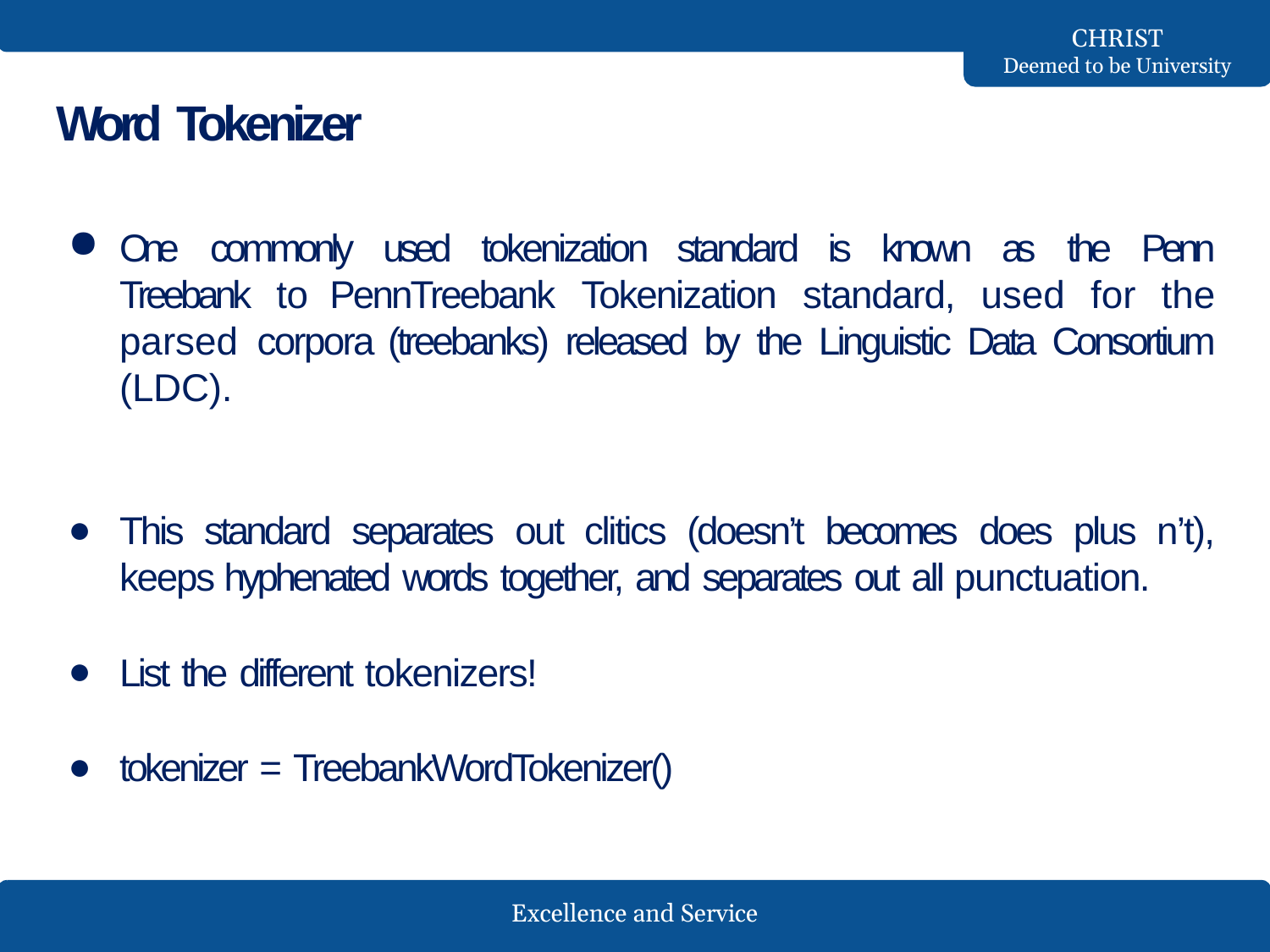

CHRIST
Deemed to be University
# Word Tokenizer
One commonly used tokenization standard is known as the Penn Treebank to PennTreebank Tokenization standard, used for the parsed corpora (treebanks) released by the Linguistic Data Consortium (LDC).

This standard separates out clitics (doesn’t becomes does plus n’t), keeps hyphenated words together, and separates out all punctuation.

List the different tokenizers!

tokenizer = TreebankWordTokenizer()
Excellence and Service